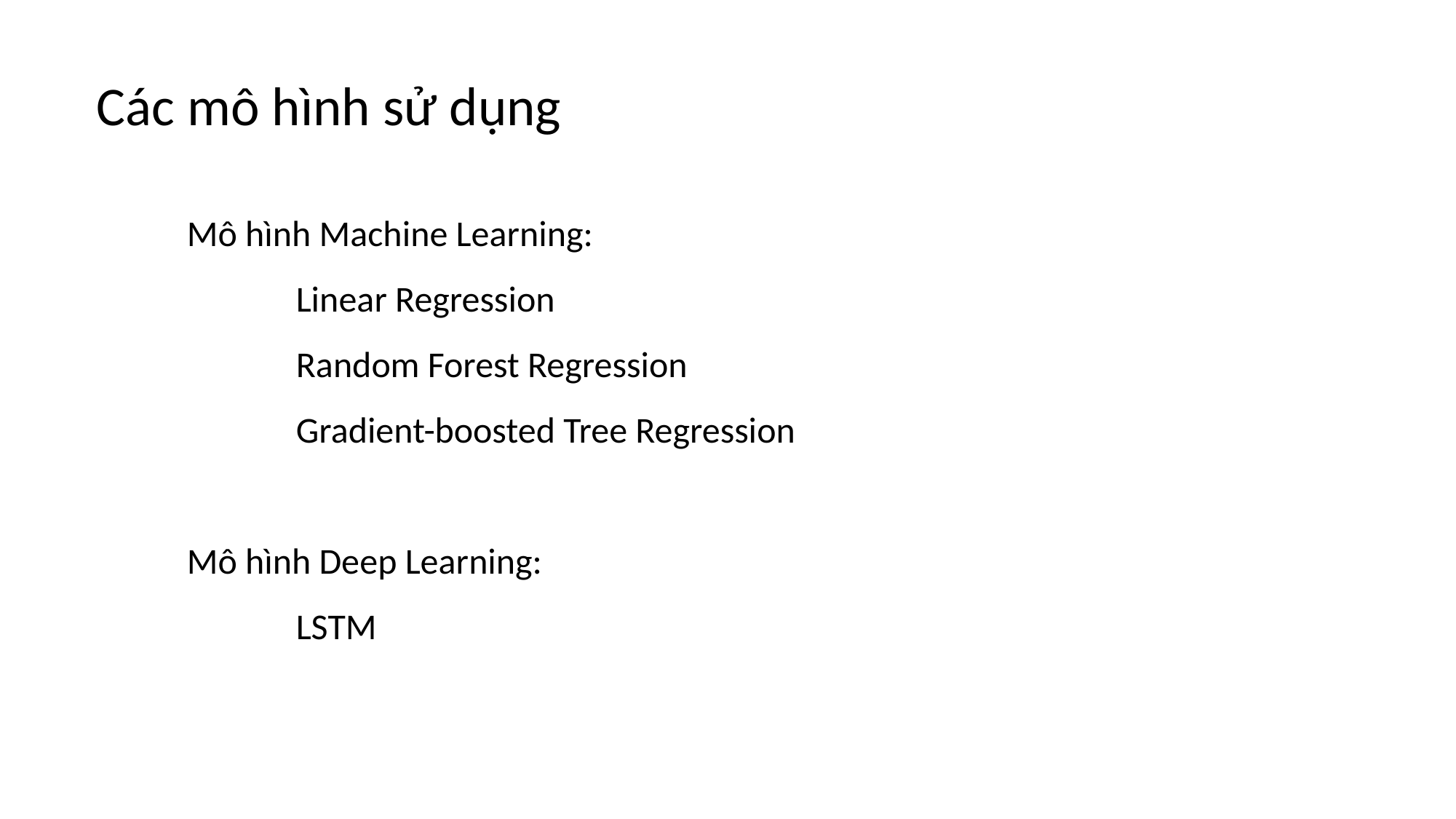

Các mô hình sử dụng
Mô hình Machine Learning:
	Linear Regression
	Random Forest Regression
	Gradient-boosted Tree Regression

Mô hình Deep Learning:
	LSTM